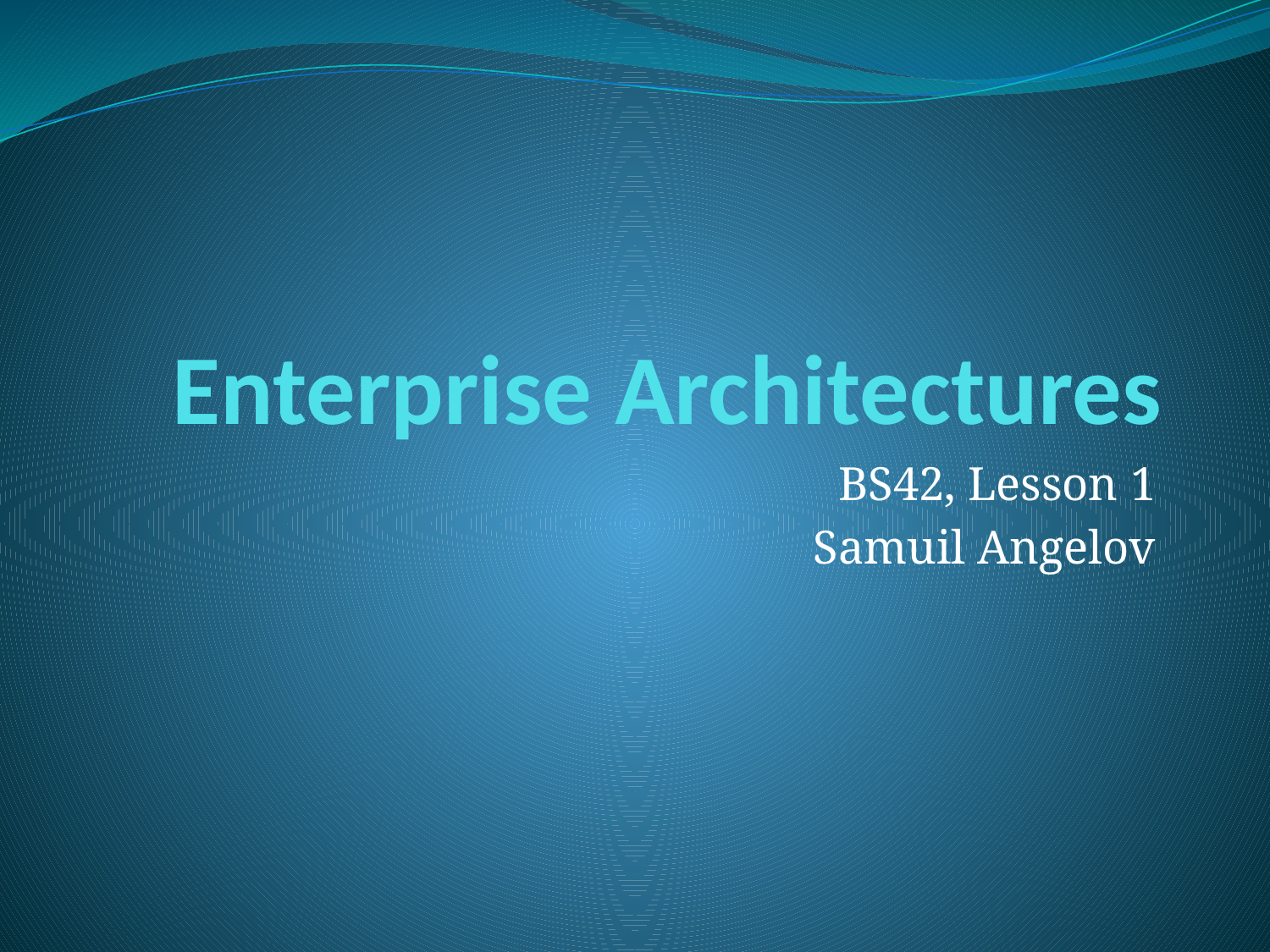

# Enterprise Architectures
BS42, Lesson 1
Samuil Angelov